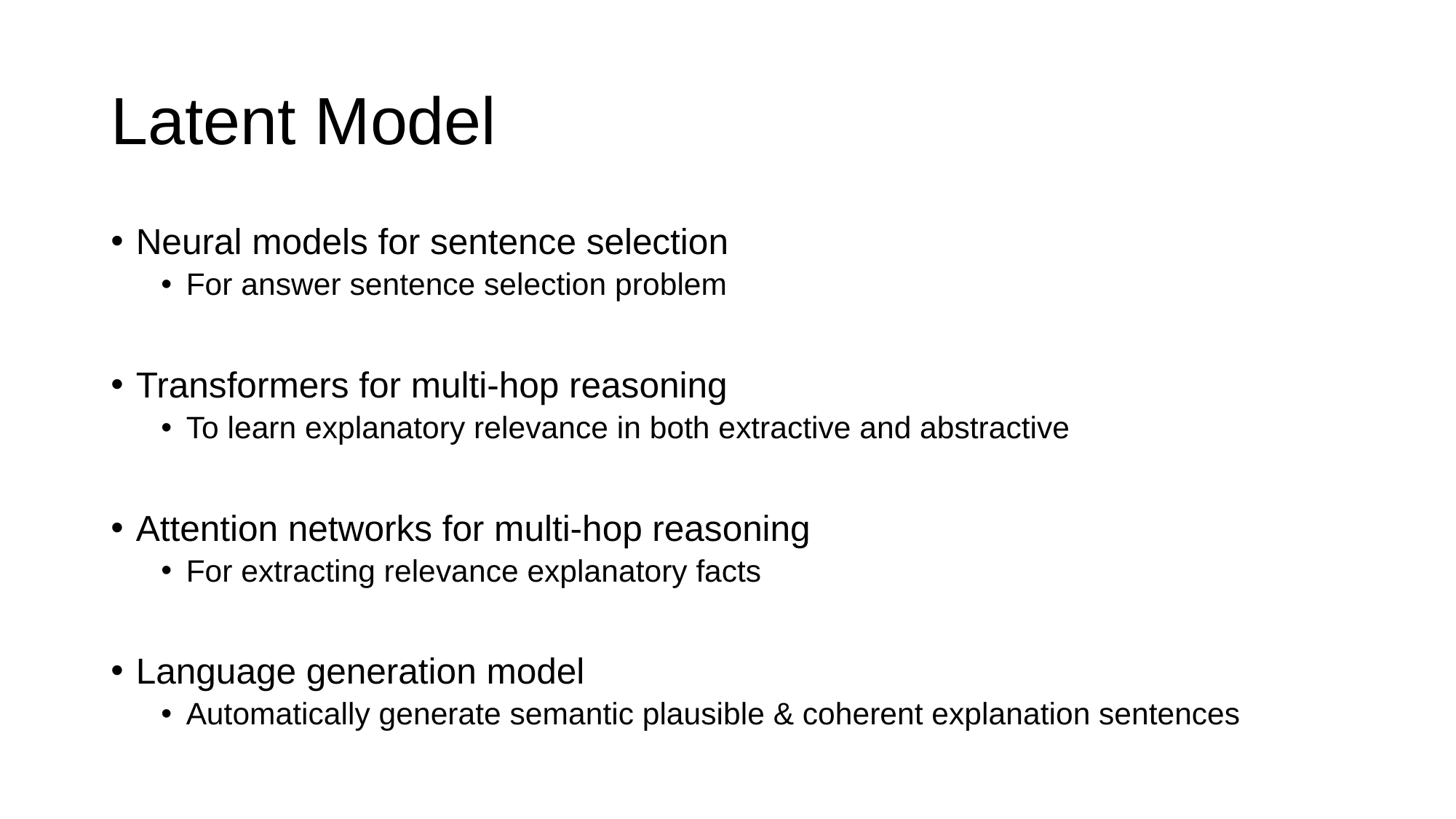

# Latent Model
Neural models for sentence selection
For answer sentence selection problem

Transformers for multi-hop reasoning
To learn explanatory relevance in both extractive and abstractive

Attention networks for multi-hop reasoning
For extracting relevance explanatory facts

Language generation model
Automatically generate semantic plausible & coherent explanation sentences